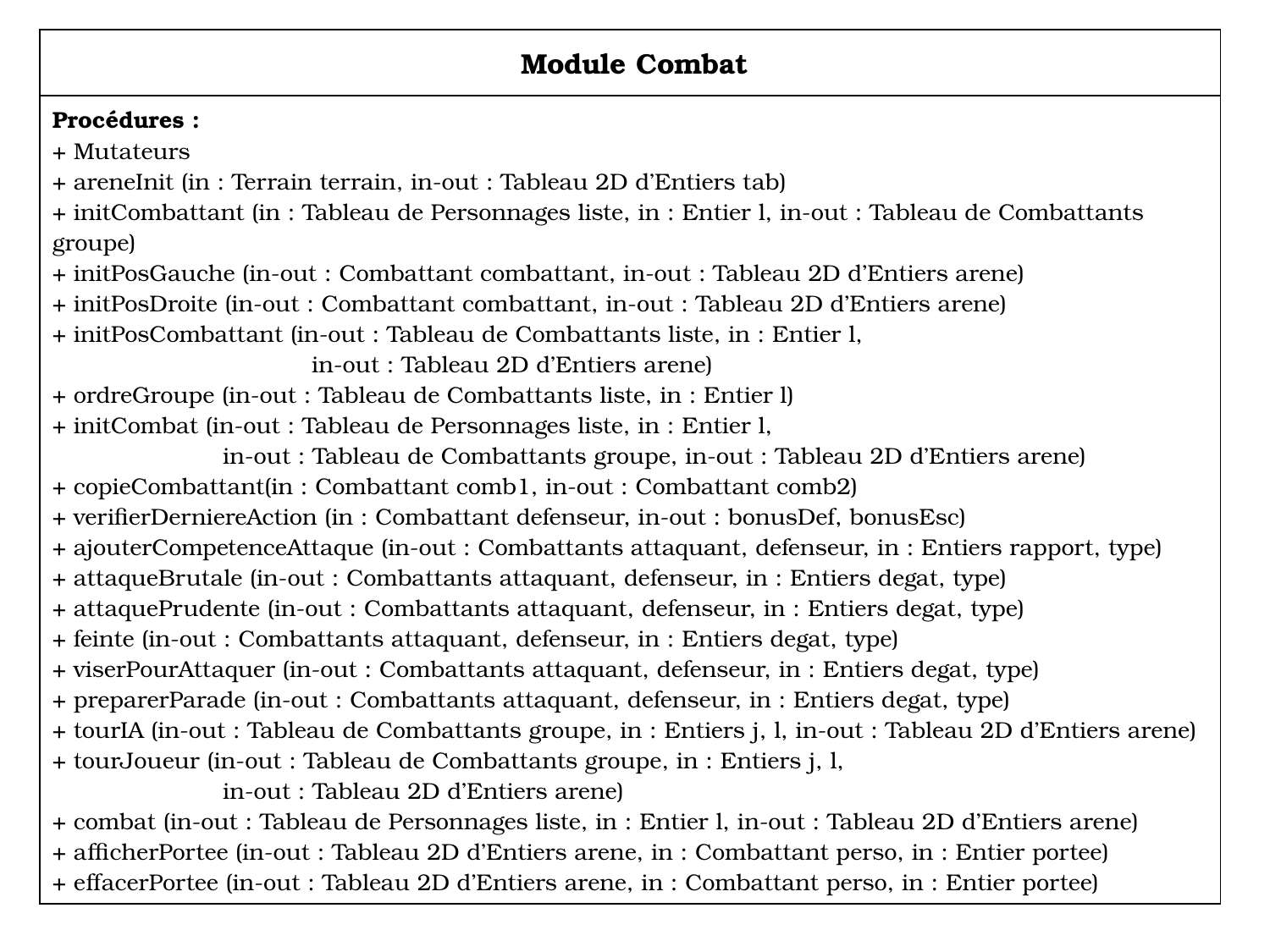

| Module Combat |
| --- |
| Procédures : + Mutateurs + areneInit (in : Terrain terrain, in-out : Tableau 2D d’Entiers tab) + initCombattant (in : Tableau de Personnages liste, in : Entier l, in-out : Tableau de Combattants groupe) + initPosGauche (in-out : Combattant combattant, in-out : Tableau 2D d’Entiers arene) + initPosDroite (in-out : Combattant combattant, in-out : Tableau 2D d’Entiers arene) + initPosCombattant (in-out : Tableau de Combattants liste, in : Entier l, in-out : Tableau 2D d’Entiers arene) + ordreGroupe (in-out : Tableau de Combattants liste, in : Entier l) + initCombat (in-out : Tableau de Personnages liste, in : Entier l, in-out : Tableau de Combattants groupe, in-out : Tableau 2D d’Entiers arene) + copieCombattant(in : Combattant comb1, in-out : Combattant comb2) + verifierDerniereAction (in : Combattant defenseur, in-out : bonusDef, bonusEsc) + ajouterCompetenceAttaque (in-out : Combattants attaquant, defenseur, in : Entiers rapport, type) + attaqueBrutale (in-out : Combattants attaquant, defenseur, in : Entiers degat, type) + attaquePrudente (in-out : Combattants attaquant, defenseur, in : Entiers degat, type) + feinte (in-out : Combattants attaquant, defenseur, in : Entiers degat, type) + viserPourAttaquer (in-out : Combattants attaquant, defenseur, in : Entiers degat, type) + preparerParade (in-out : Combattants attaquant, defenseur, in : Entiers degat, type) + tourIA (in-out : Tableau de Combattants groupe, in : Entiers j, l, in-out : Tableau 2D d’Entiers arene) + tourJoueur (in-out : Tableau de Combattants groupe, in : Entiers j, l, in-out : Tableau 2D d’Entiers arene) + combat (in-out : Tableau de Personnages liste, in : Entier l, in-out : Tableau 2D d’Entiers arene) + afficherPortee (in-out : Tableau 2D d’Entiers arene, in : Combattant perso, in : Entier portee) + effacerPortee (in-out : Tableau 2D d’Entiers arene, in : Combattant perso, in : Entier portee) |